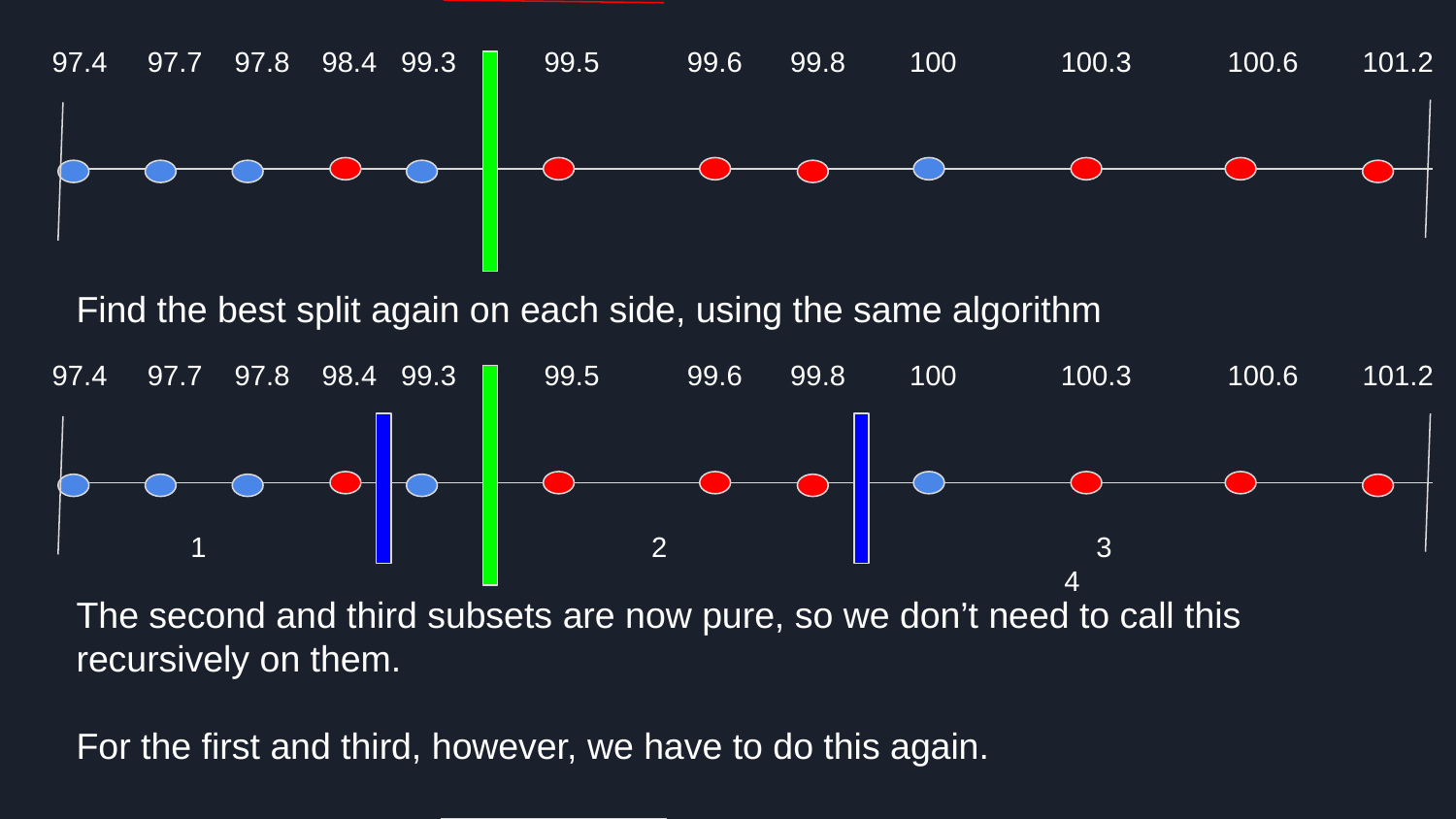

97.4     97.7    97.8    98.4   99.3           99.5           99.6      99.8        100             100.3            100.6        101.2

Find the best split again on each side, using the same algorithm

   97.4     97.7    97.8    98.4   99.3           99.5           99.6      99.8        100             100.3            100.6        101.2

1			   2			    3							4
The second and third subsets are now pure, so we don’t need to call this recursively on them.

For the first and third, however, we have to do this again.